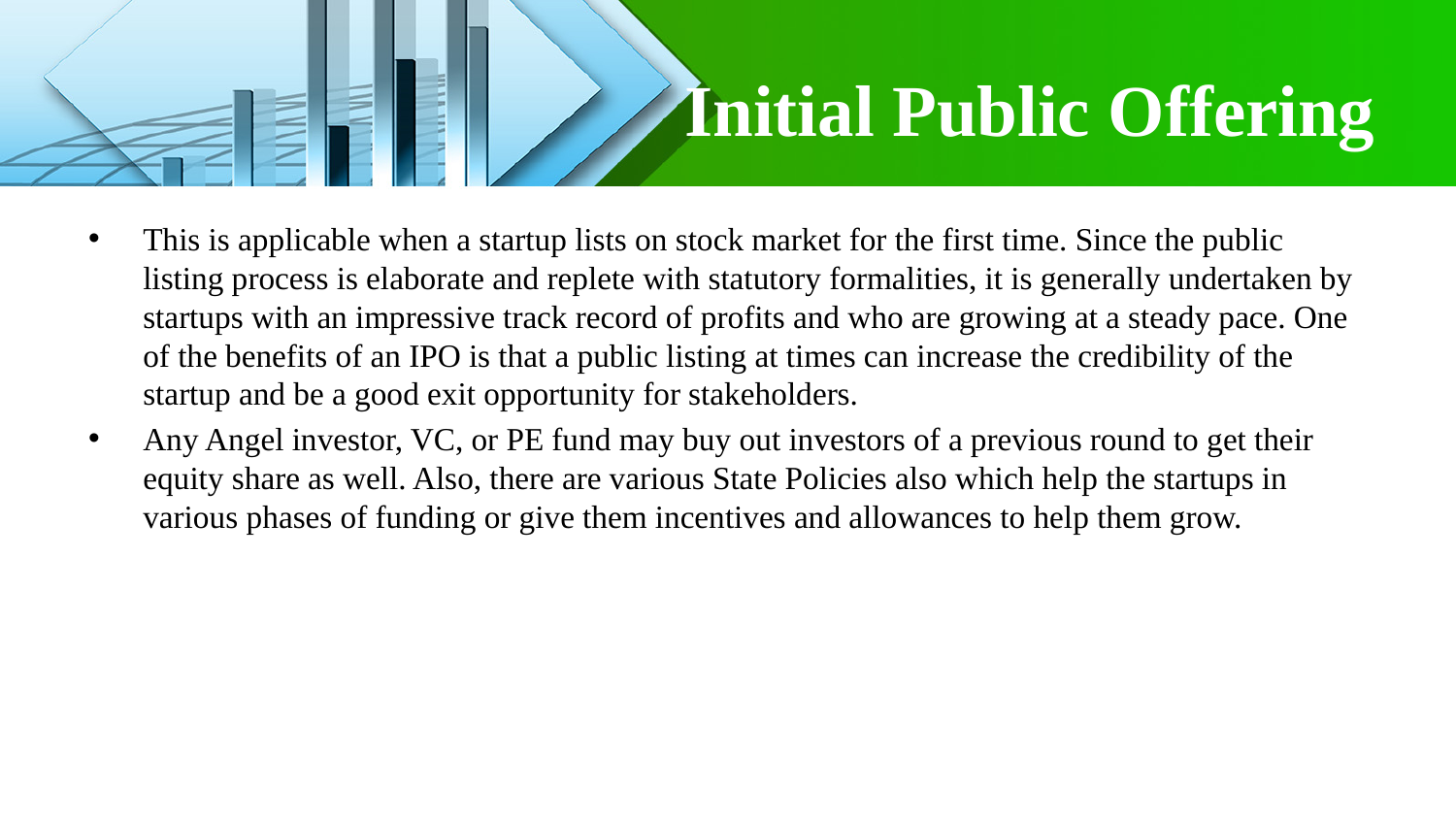

# Initial Public Offering
This is applicable when a startup lists on stock market for the first time. Since the public listing process is elaborate and replete with statutory formalities, it is generally undertaken by startups with an impressive track record of profits and who are growing at a steady pace. One of the benefits of an IPO is that a public listing at times can increase the credibility of the startup and be a good exit opportunity for stakeholders.
Any Angel investor, VC, or PE fund may buy out investors of a previous round to get their equity share as well. Also, there are various State Policies also which help the startups in various phases of funding or give them incentives and allowances to help them grow.